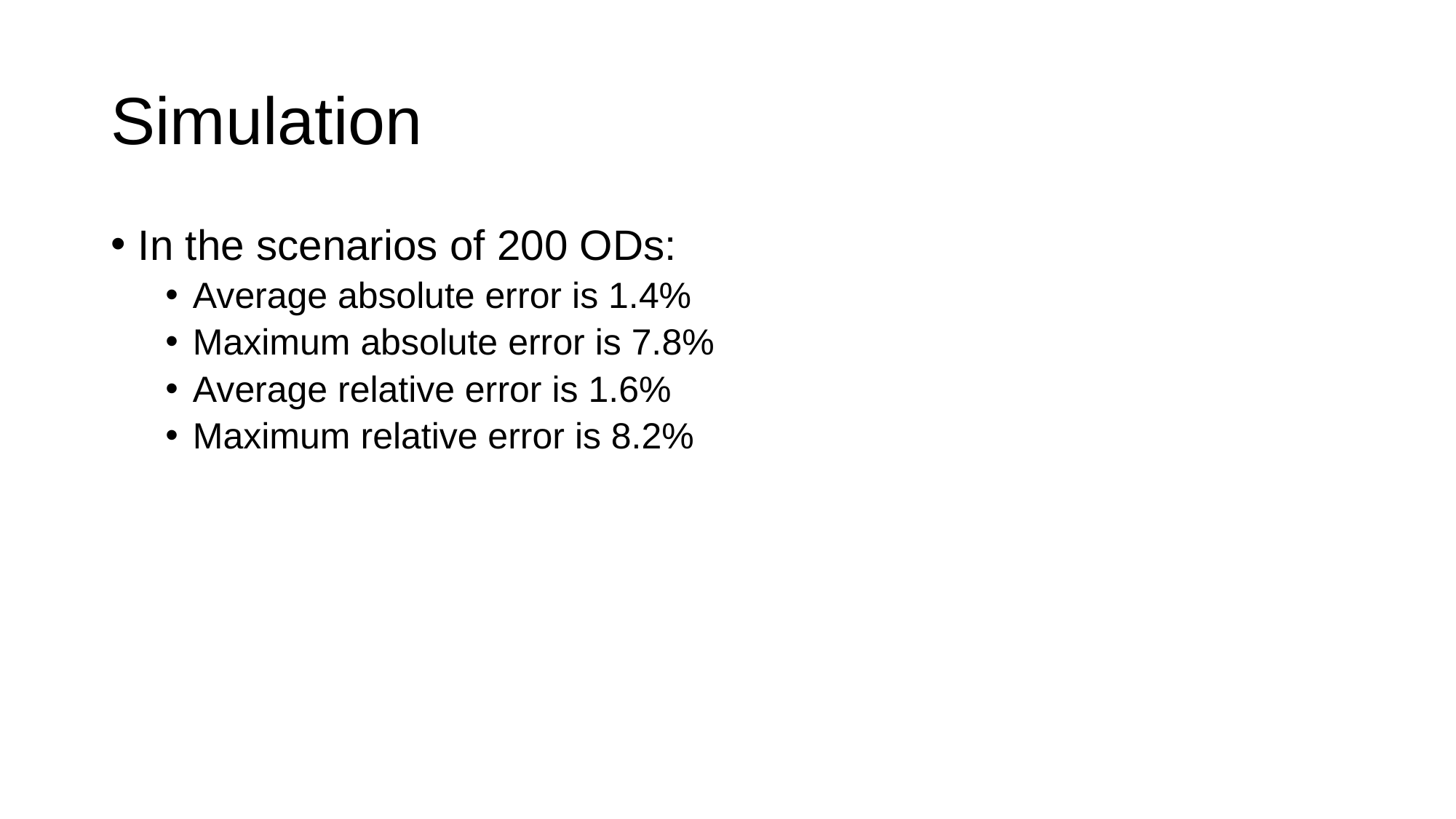

# Simulation
In the scenarios of 200 ODs:
Average absolute error is 1.4%
Maximum absolute error is 7.8%
Average relative error is 1.6%
Maximum relative error is 8.2%